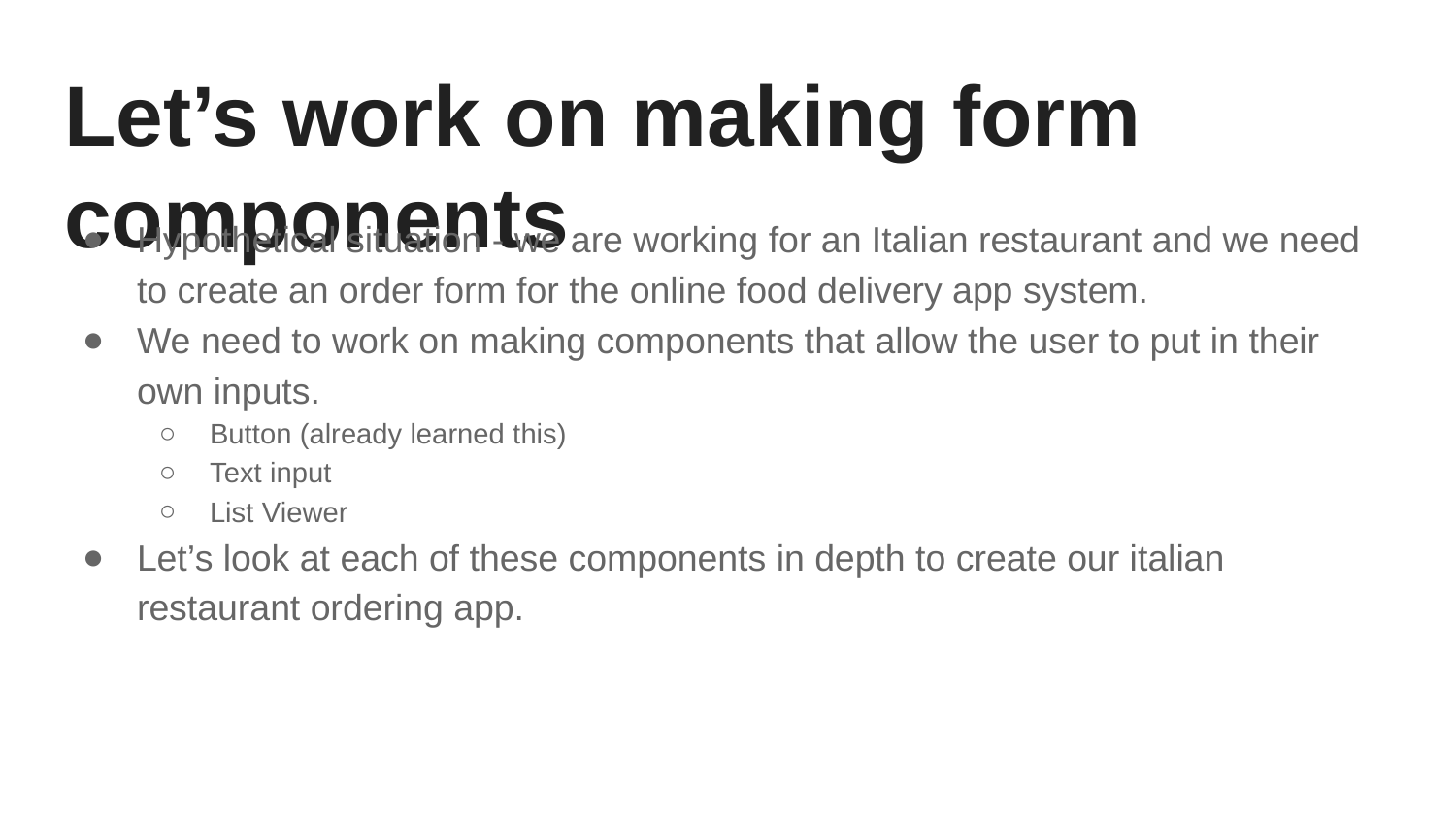

# Let’s work on making form components
Hypothetical situation - we are working for an Italian restaurant and we need to create an order form for the online food delivery app system.
We need to work on making components that allow the user to put in their own inputs.
Button (already learned this)
Text input
List Viewer
Let’s look at each of these components in depth to create our italian restaurant ordering app.